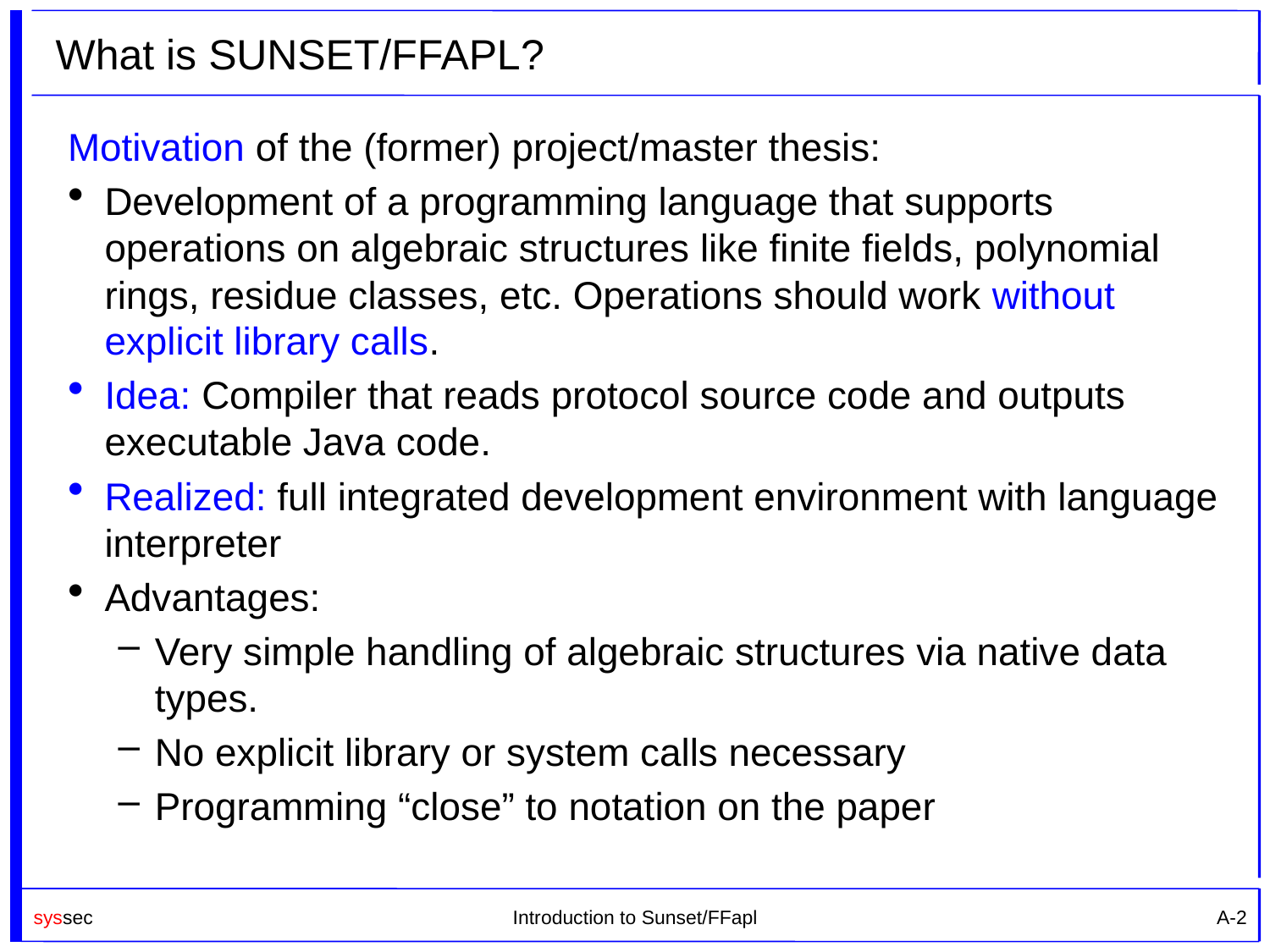

# What is Sunset/FFapl?
Motivation of the (former) project/master thesis:
Development of a programming language that supports operations on algebraic structures like finite fields, polynomial rings, residue classes, etc. Operations should work without explicit library calls.
Idea: Compiler that reads protocol source code and outputs executable Java code.
Realized: full integrated development environment with language interpreter
Advantages:
Very simple handling of algebraic structures via native data types.
No explicit library or system calls necessary
Programming “close” to notation on the paper